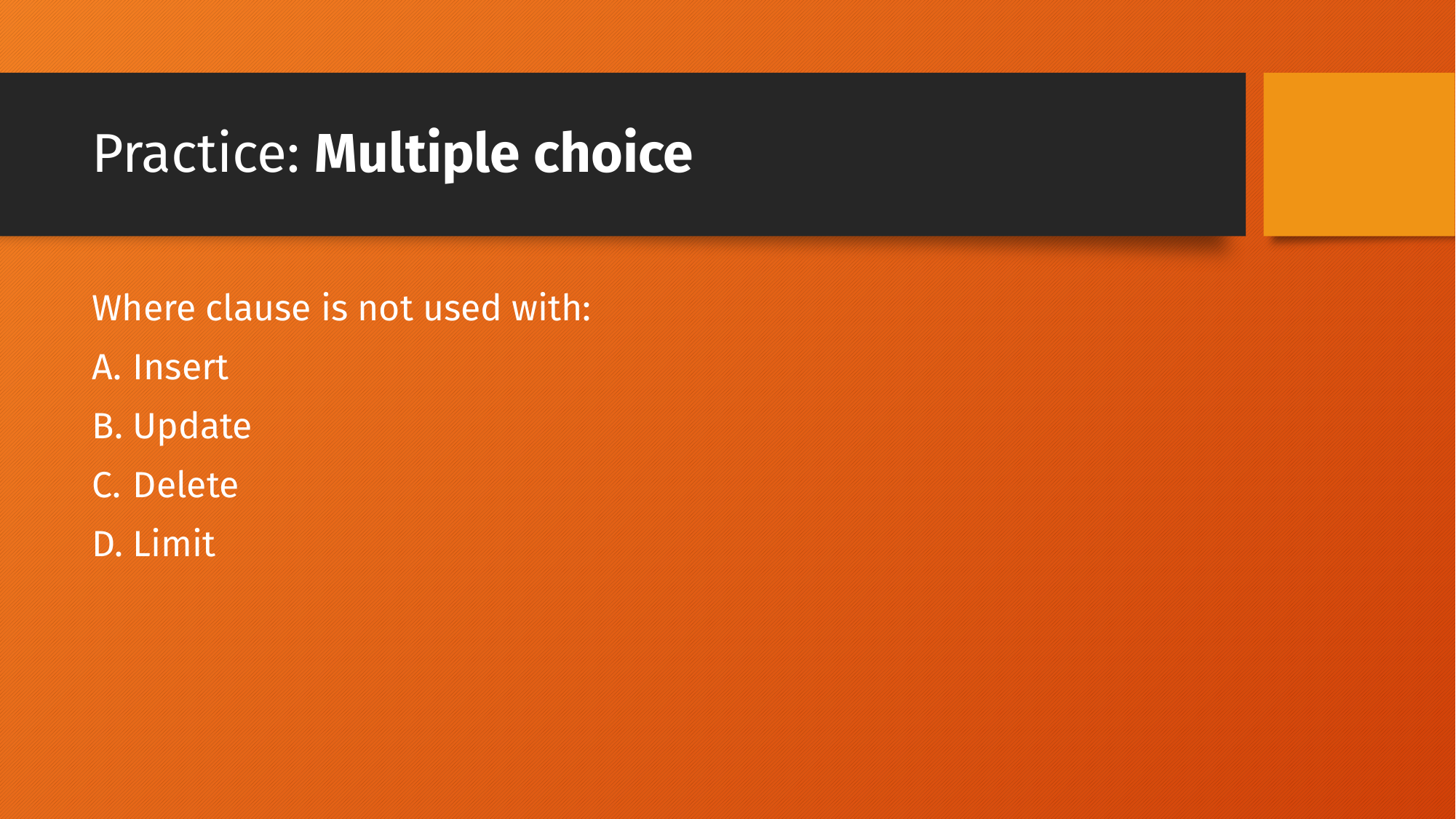

# Practice: Multiple choice
Where clause is not used with:
Insert
Update
Delete
Limit